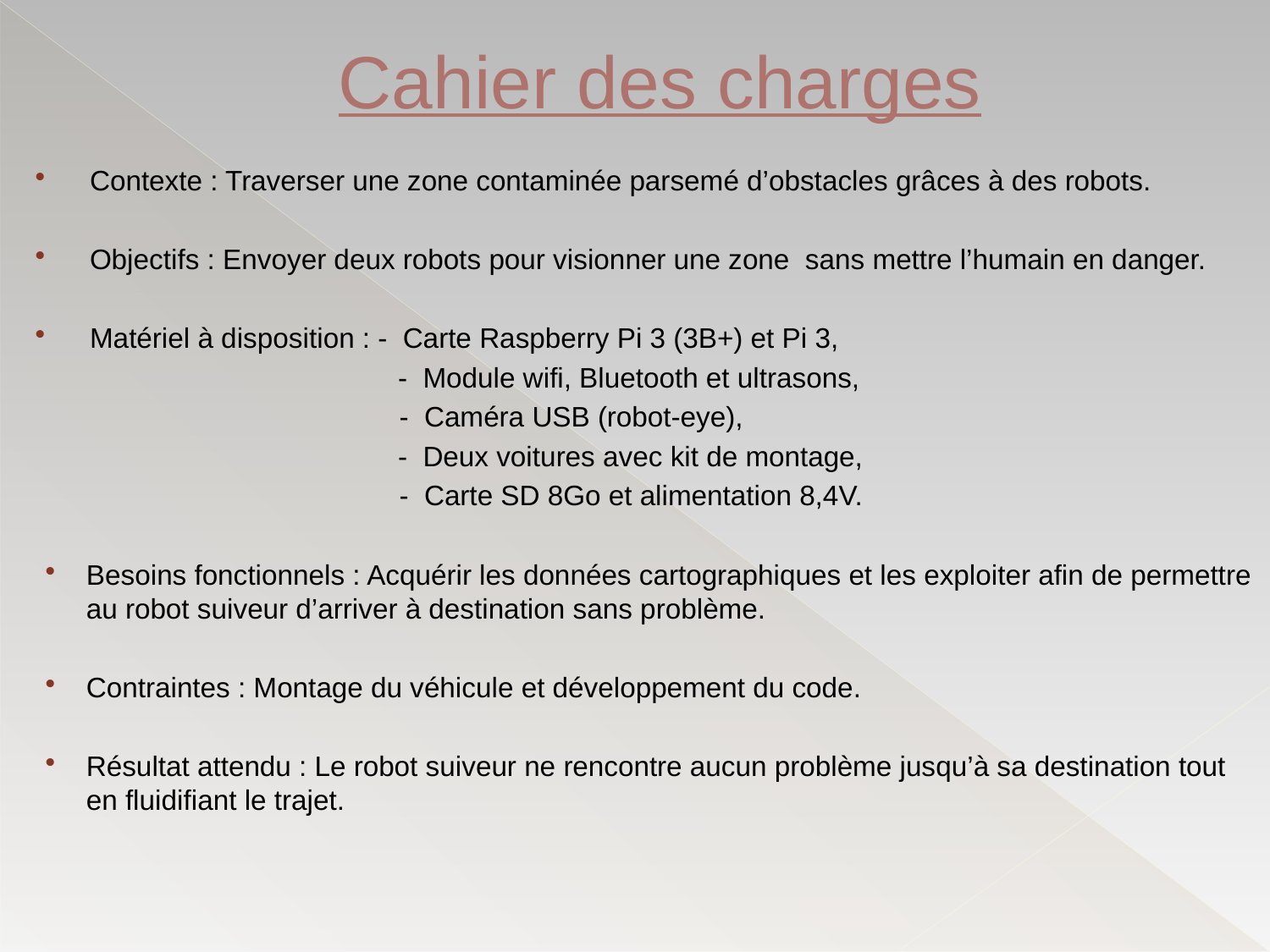

# Cahier des charges
Contexte : Traverser une zone contaminée parsemé d’obstacles grâces à des robots.

Objectifs : Envoyer deux robots pour visionner une zone  sans mettre l’humain en danger.

Matériel à disposition : -  Carte Raspberry Pi 3 (3B+) et Pi 3,
                         -  Module wifi, Bluetooth et ultrasons,
           -  Caméra USB (robot-eye),
                         -  Deux voitures avec kit de montage,
           -  Carte SD 8Go et alimentation 8,4V.

Besoins fonctionnels : Acquérir les données cartographiques et les exploiter afin de permettre au robot suiveur d’arriver à destination sans problème.

Contraintes : Montage du véhicule et développement du code.

Résultat attendu : Le robot suiveur ne rencontre aucun problème jusqu’à sa destination tout en fluidifiant le trajet.